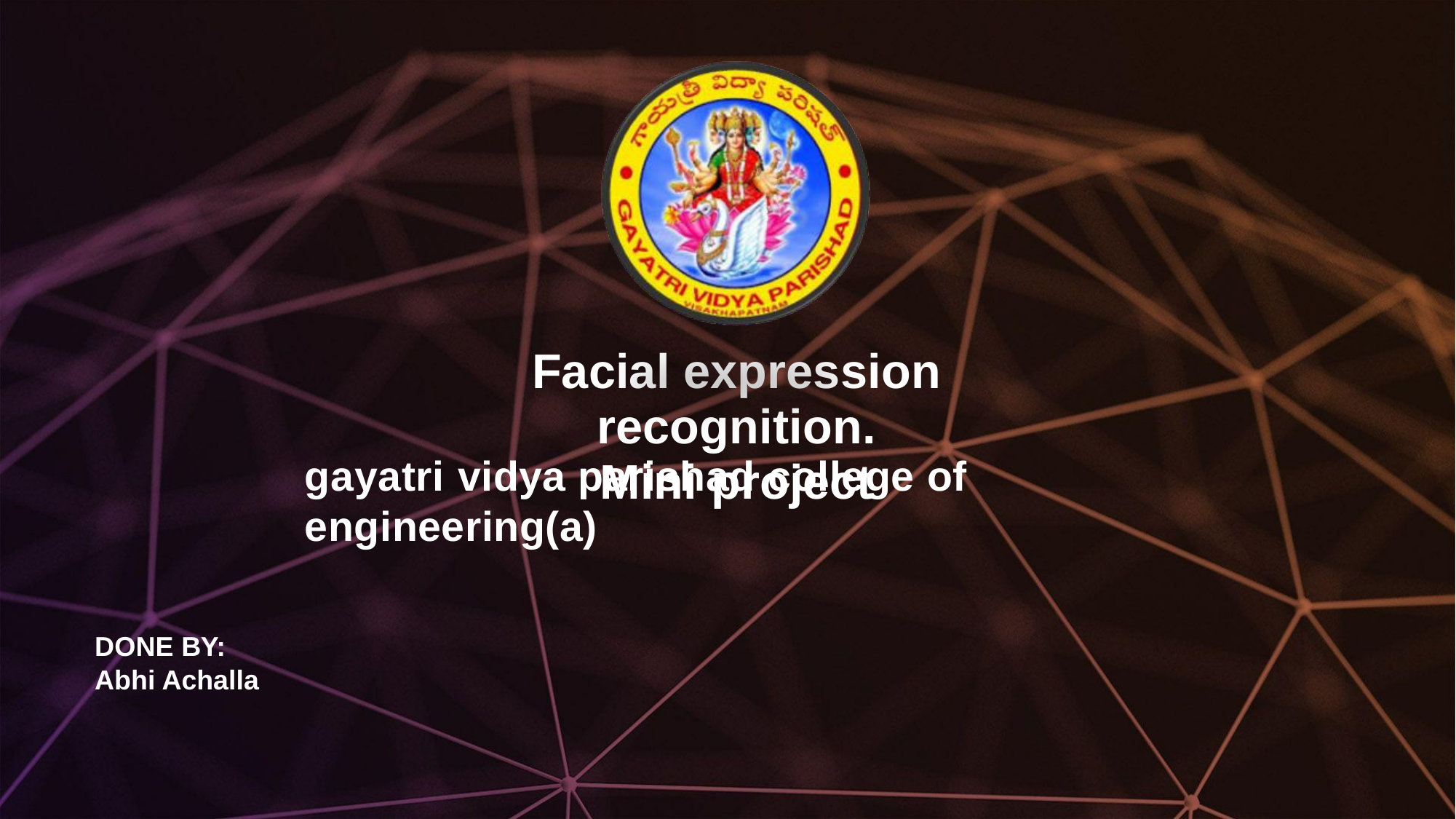

# Facial expression recognition.
Mini project
gayatri vidya parishad college of engineering(a)
DONE BY:
Abhi Achalla